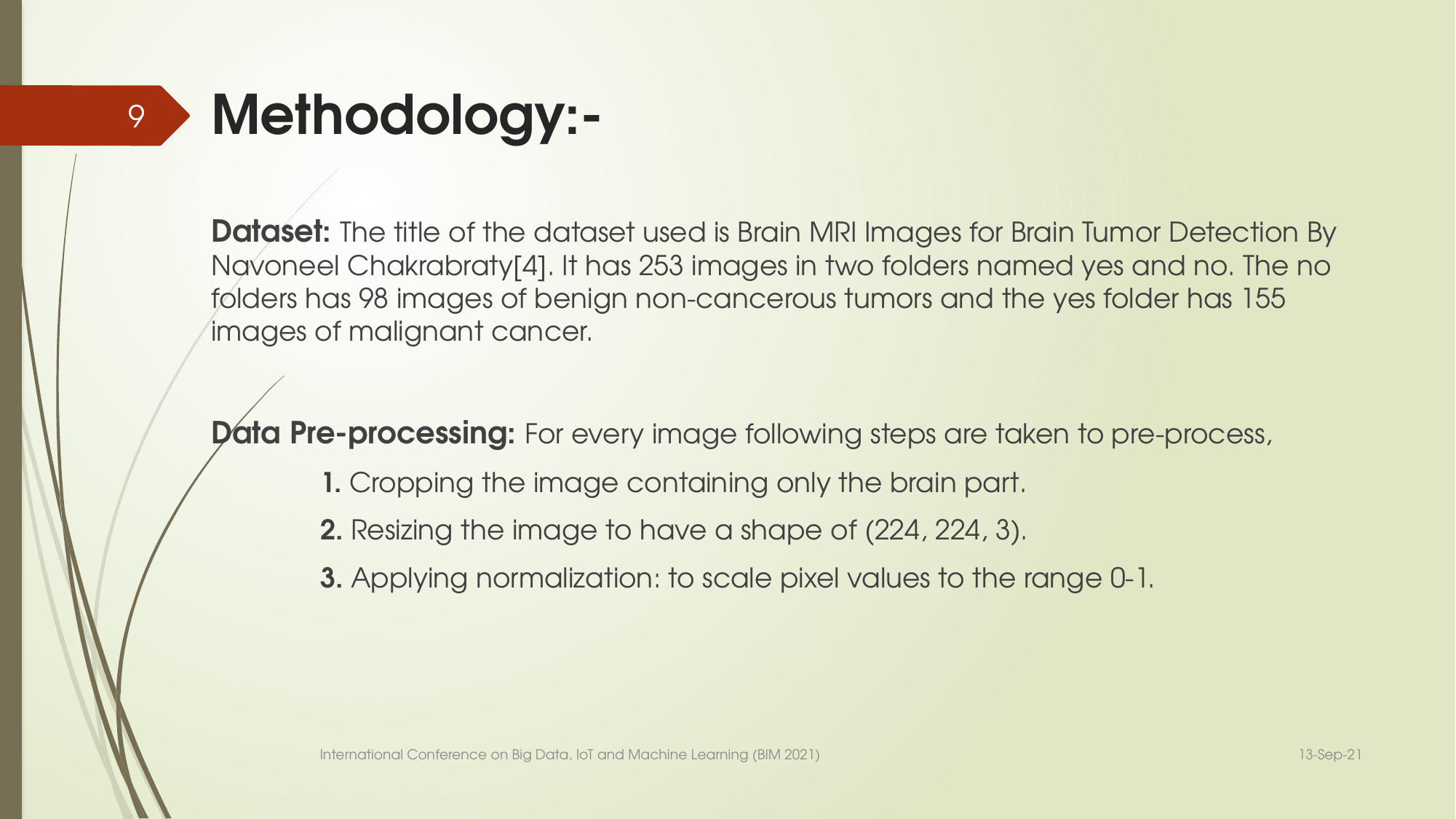

# Methodology:-
9
Dataset: The title of the dataset used is Brain MRI Images for Brain Tumor Detection By Navoneel Chakrabraty[4]. It has 253 images in two folders named yes and no. The no folders has 98 images of benign non-cancerous tumors and the yes folder has 155 images of malignant cancer.

Data Pre-processing: For every image following steps are taken to pre-process,
	1. Cropping the image containing only the brain part.
	2. Resizing the image to have a shape of (224, 224, 3).
	3. Applying normalization: to scale pixel values to the range 0-1.

13-Sep-21
International Conference on Big Data, IoT and Machine Learning (BIM 2021)